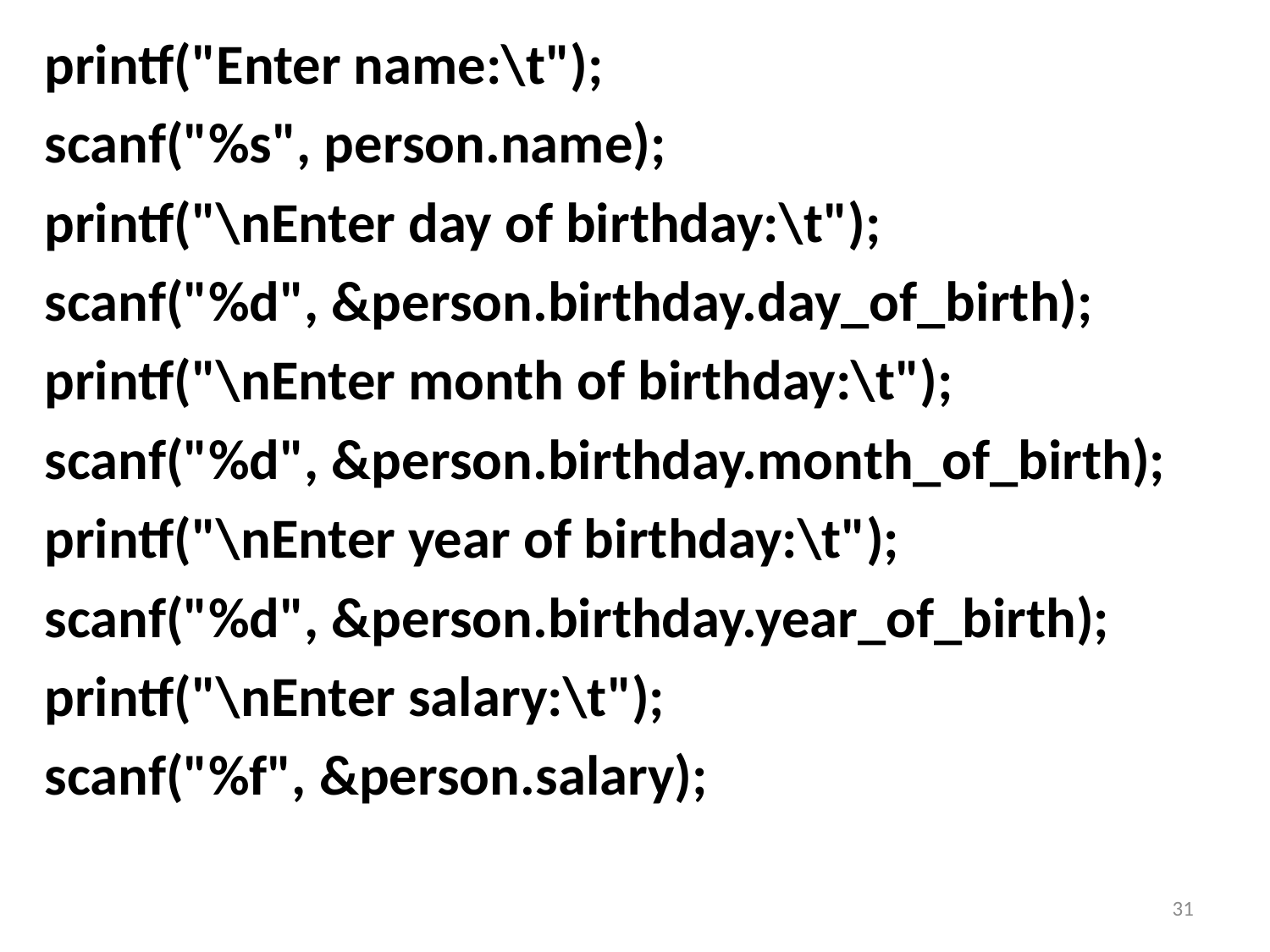

printf("Enter name:\t");
scanf("%s", person.name);
printf("\nEnter day of birthday:\t");
scanf("%d", &person.birthday.day_of_birth);
printf("\nEnter month of birthday:\t");
scanf("%d", &person.birthday.month_of_birth);
printf("\nEnter year of birthday:\t");
scanf("%d", &person.birthday.year_of_birth);
printf("\nEnter salary:\t");
scanf("%f", &person.salary);
31